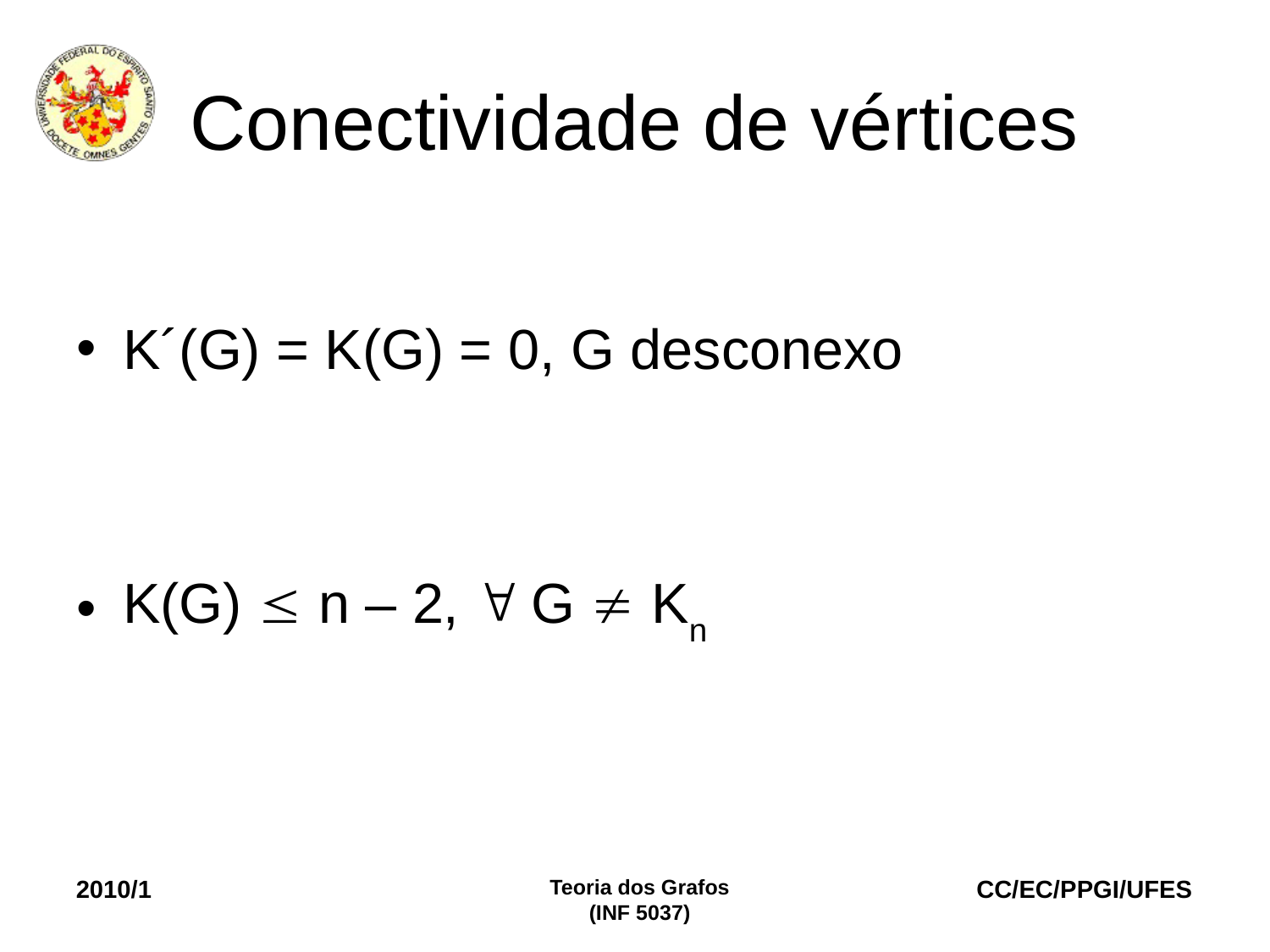

Conectividade de vértices

K´(G) = K(G) = 0, G desconexo

K(G) ≤ n – 2, ∀ G ≠ Kn

2010/1

Teoria dos Grafos
(INF 5037)